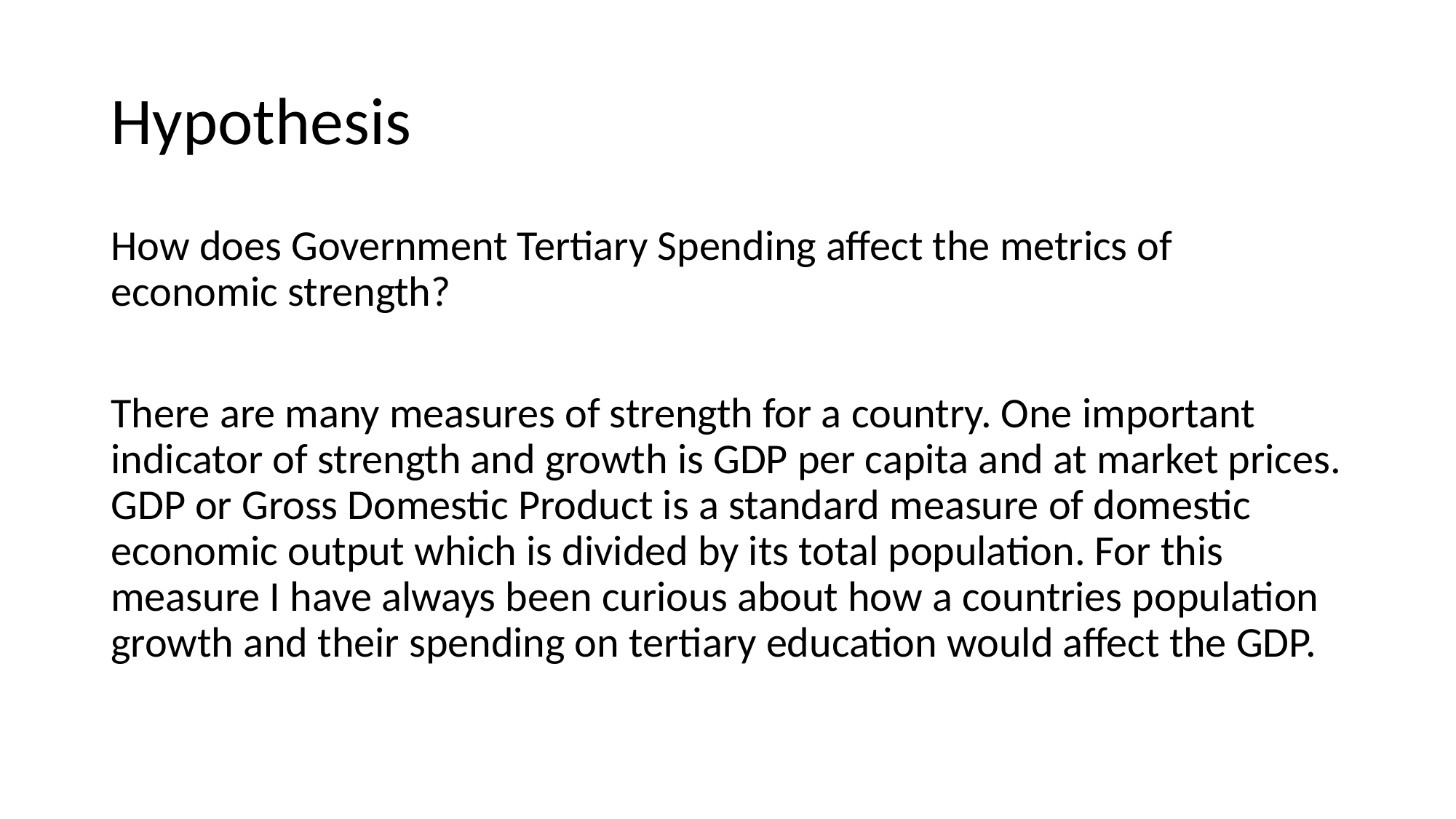

# Hypothesis
How does Government Tertiary Spending affect the metrics of economic strength?

There are many measures of strength for a country. One important indicator of strength and growth is GDP per capita and at market prices. GDP or Gross Domestic Product is a standard measure of domestic economic output which is divided by its total population. For this measure I have always been curious about how a countries population growth and their spending on tertiary education would affect the GDP.